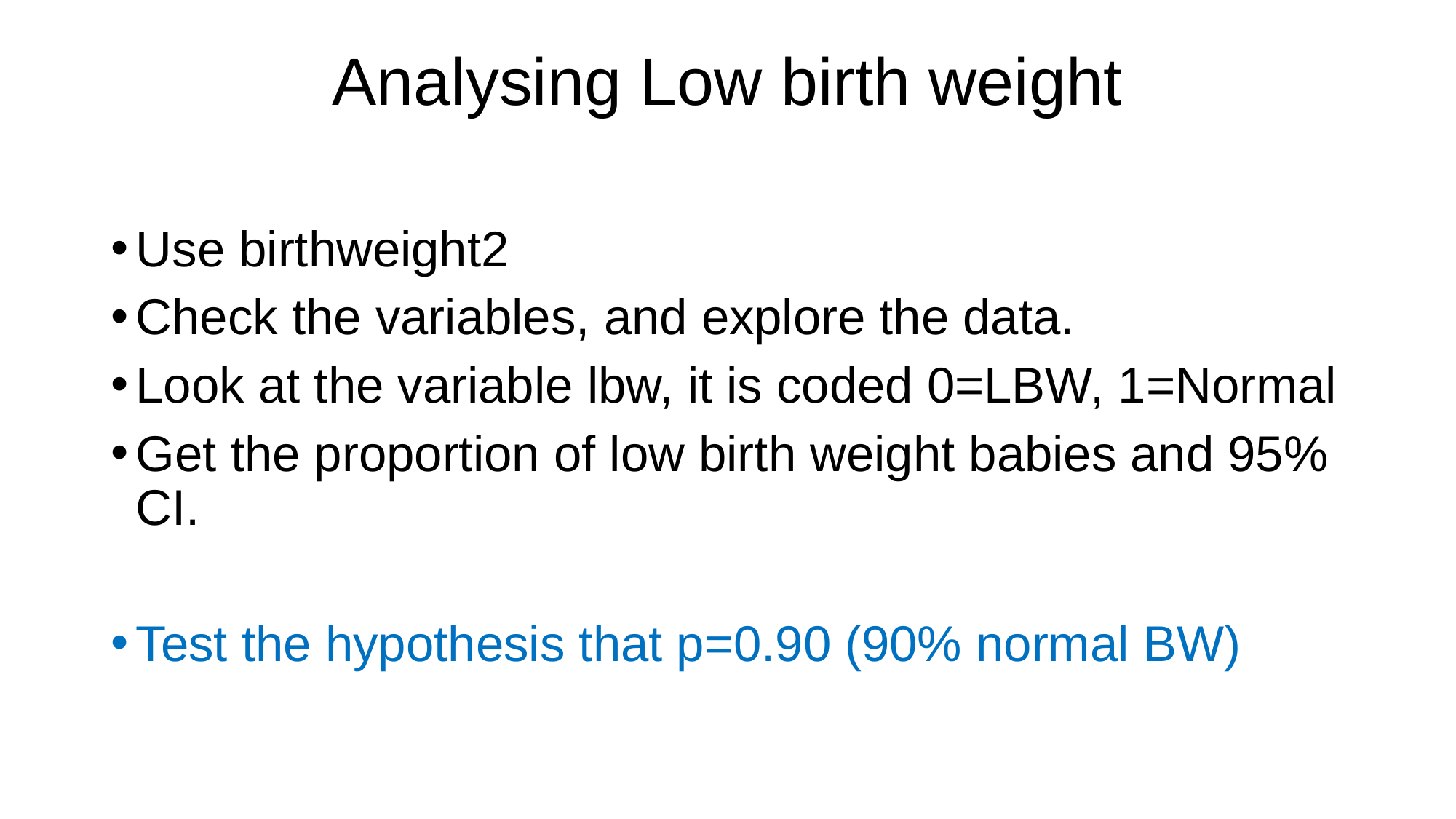

# Analysing Low birth weight
Use birthweight2
Check the variables, and explore the data.
Look at the variable lbw, it is coded 0=LBW, 1=Normal
Get the proportion of low birth weight babies and 95% CI.

Test the hypothesis that p=0.90 (90% normal BW)